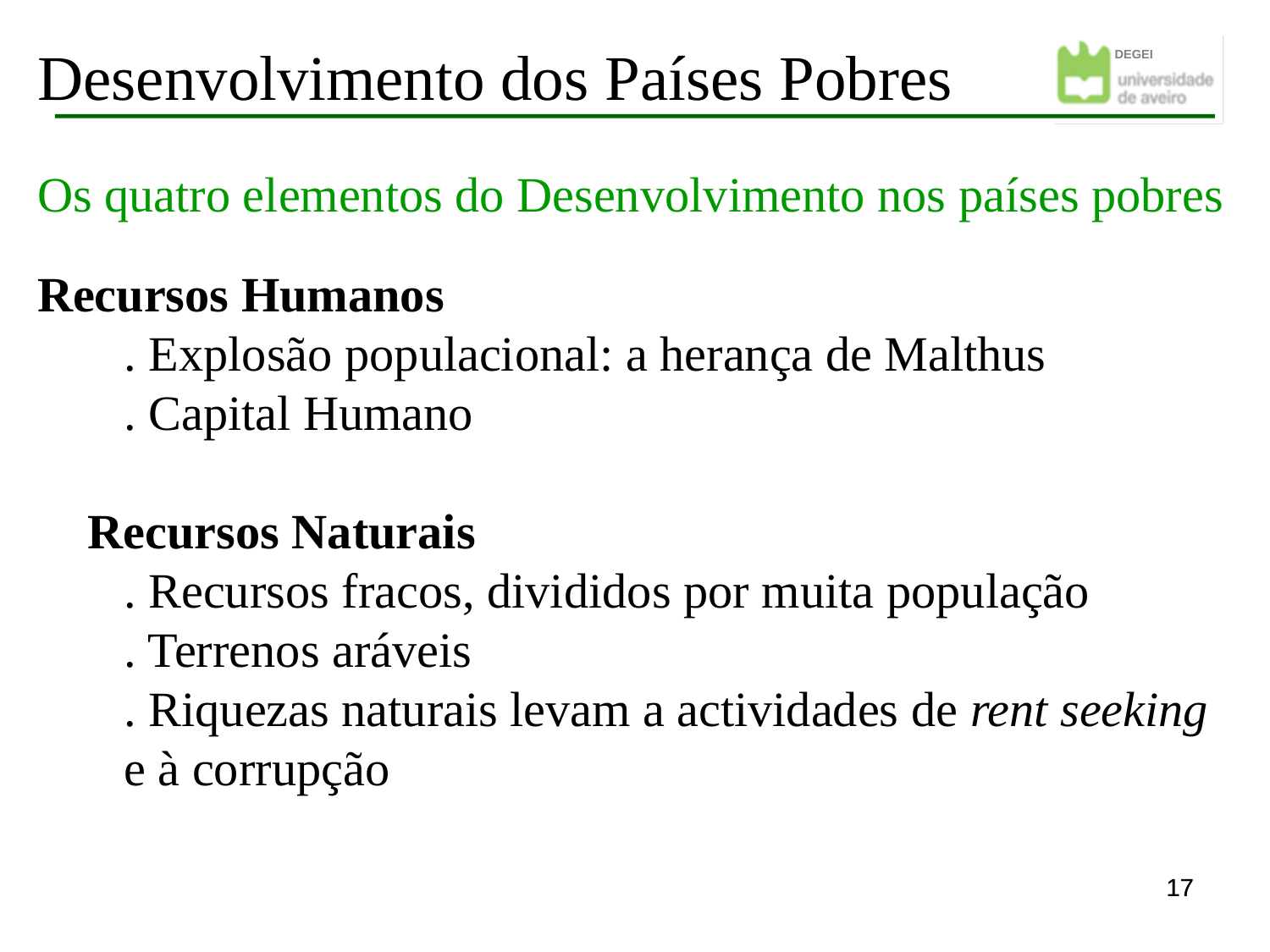

Desenvolvimento dos Países Pobres
Os quatro elementos do Desenvolvimento nos países pobres
Recursos Humanos
	. Explosão populacional: a herança de Malthus
	. Capital Humano

Recursos Naturais
	. Recursos fracos, divididos por muita população
	. Terrenos aráveis
	. Riquezas naturais levam a actividades de rent seeking e à corrupção
17
17